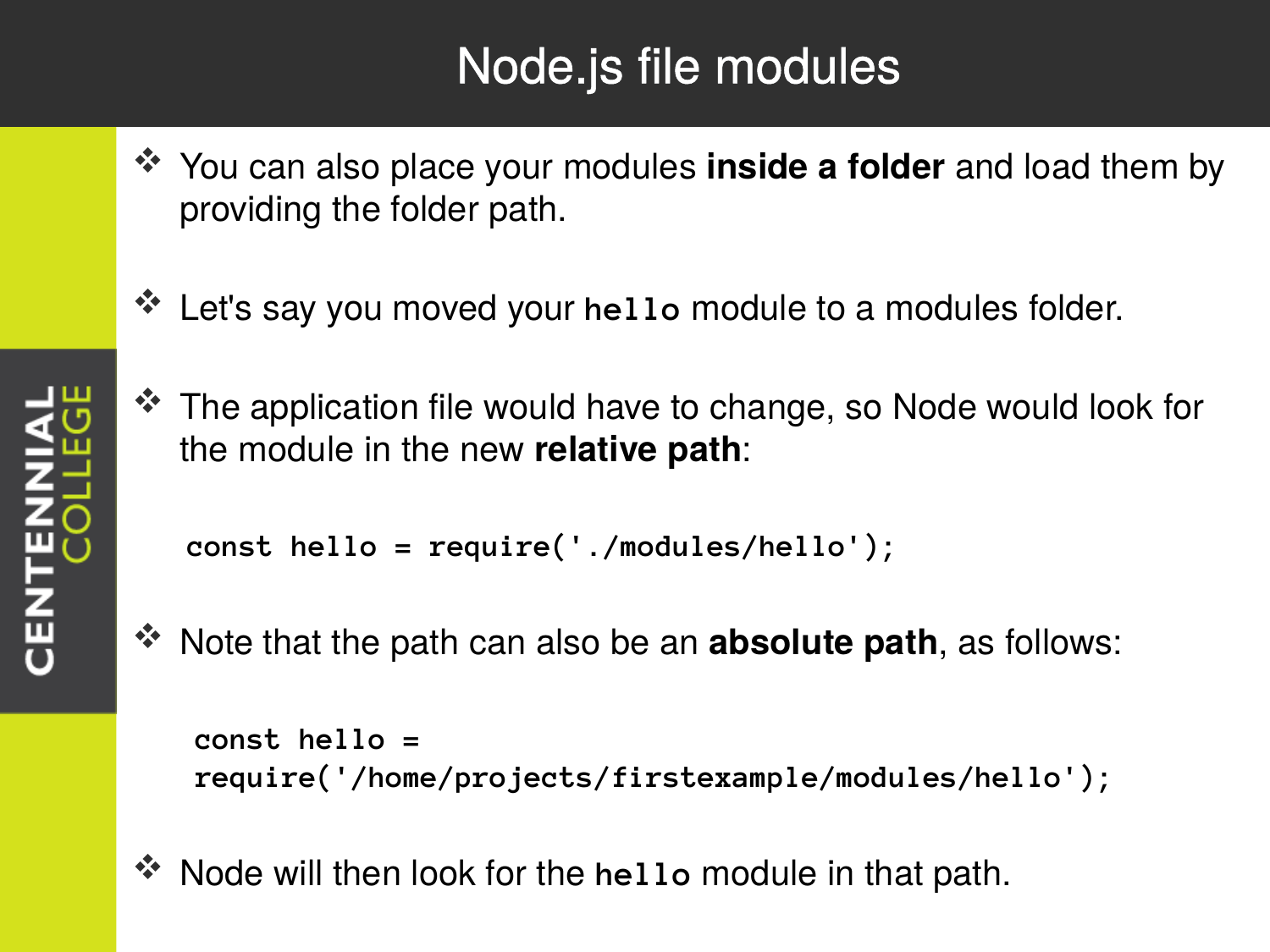

# Node.js file modules
You can also place your modules inside a folder and load them by providing the folder path.

Let's say you moved your hello module to a modules folder.

The application file would have to change, so Node would look for the module in the new relative path:

const hello = require('./modules/hello');

Note that the path can also be an absolute path, as follows:

const hello = require('/home/projects/firstexample/modules/hello');

Node will then look for the hello module in that path.